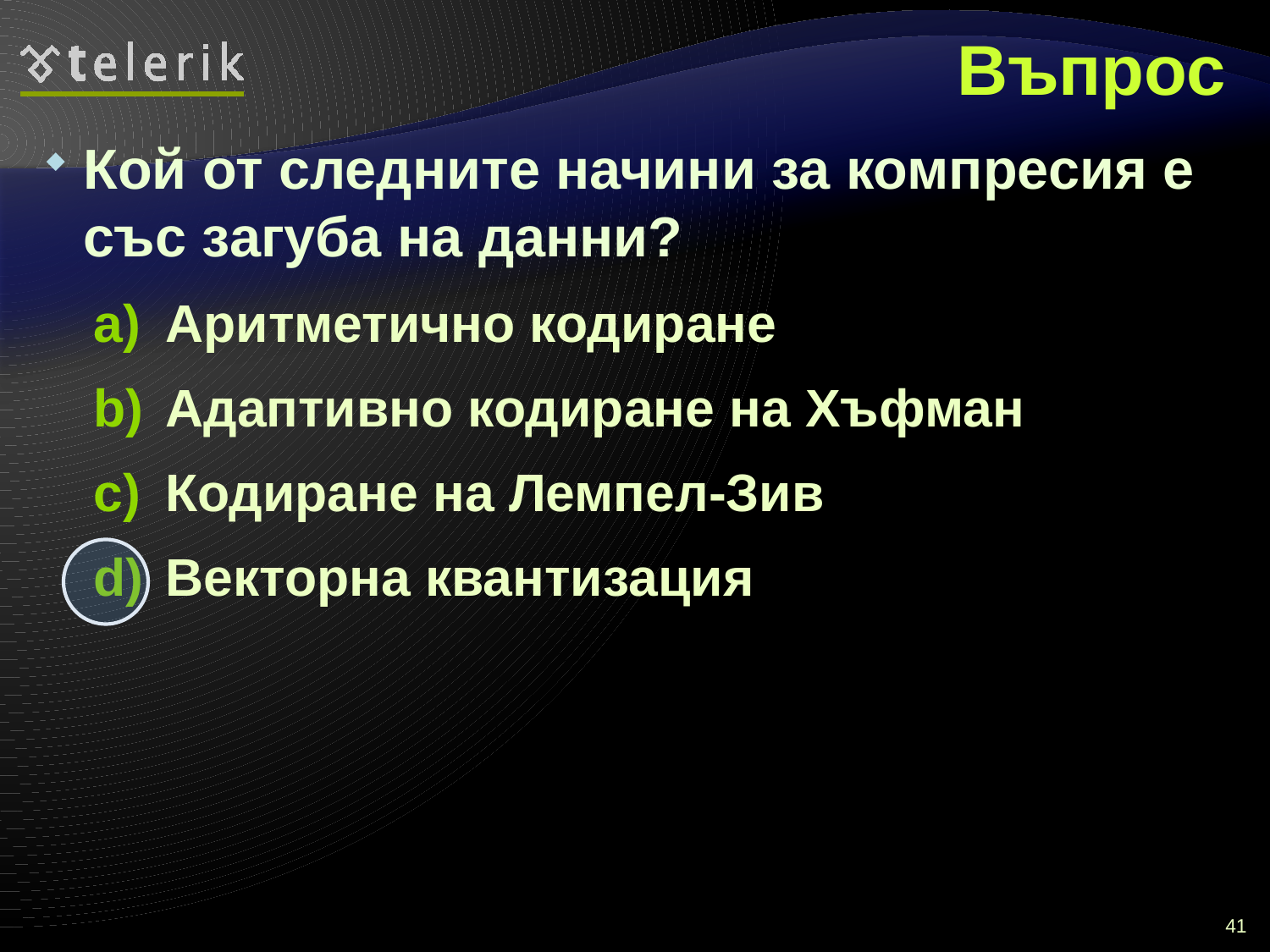

# Въпрос
Кой от следните начини за компресия е със загуба на данни?
Аритметично кодиране
Адаптивно кодиране на Хъфман
Кодиране на Лемпел-Зив
Векторна квантизация

41